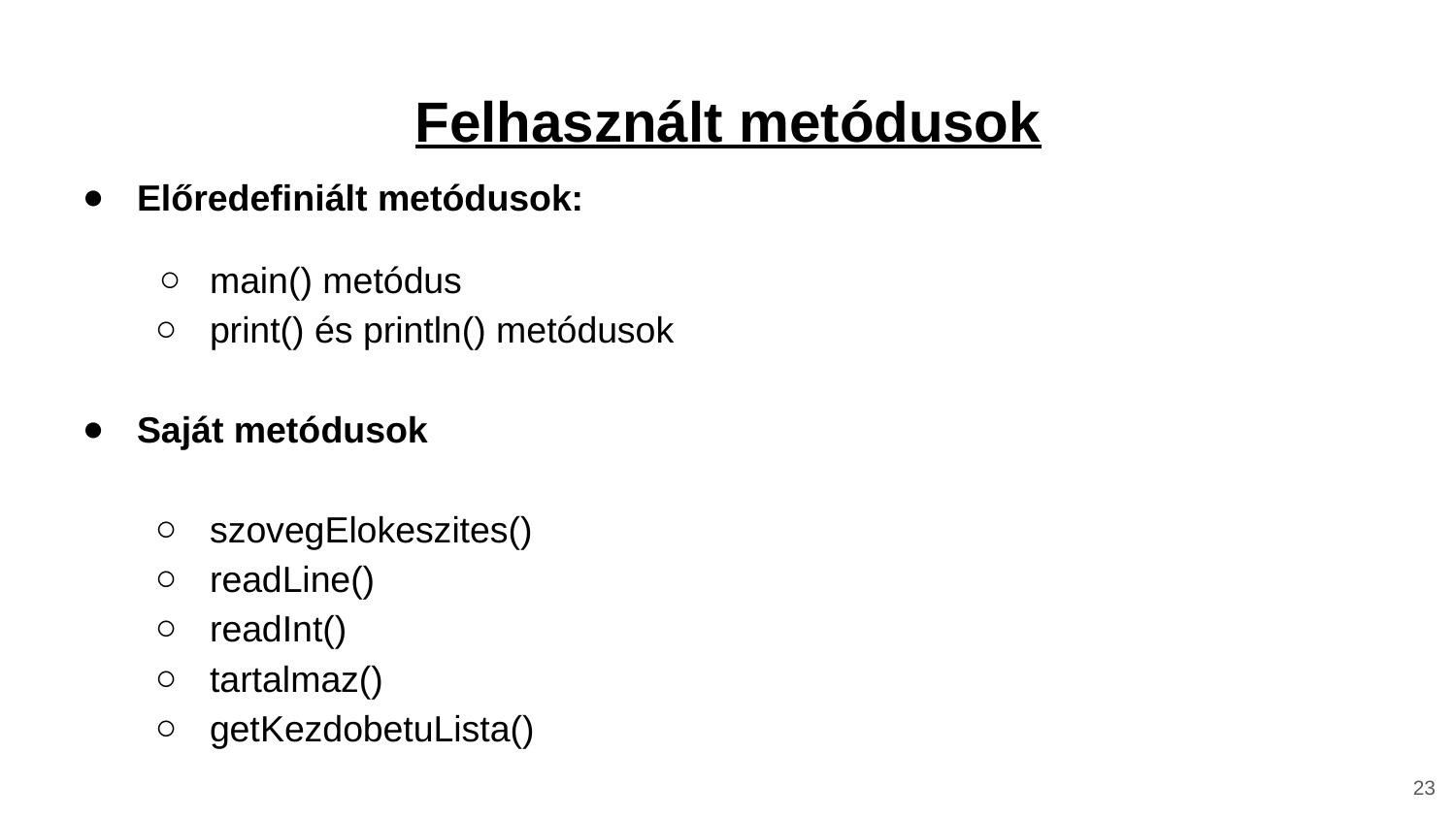

# Felhasznált metódusok
Előredefiniált metódusok:
main() metódus
print() és println() metódusok

Saját metódusok

szovegElokeszites()
readLine()
readInt()
tartalmaz()
getKezdobetuLista()
23